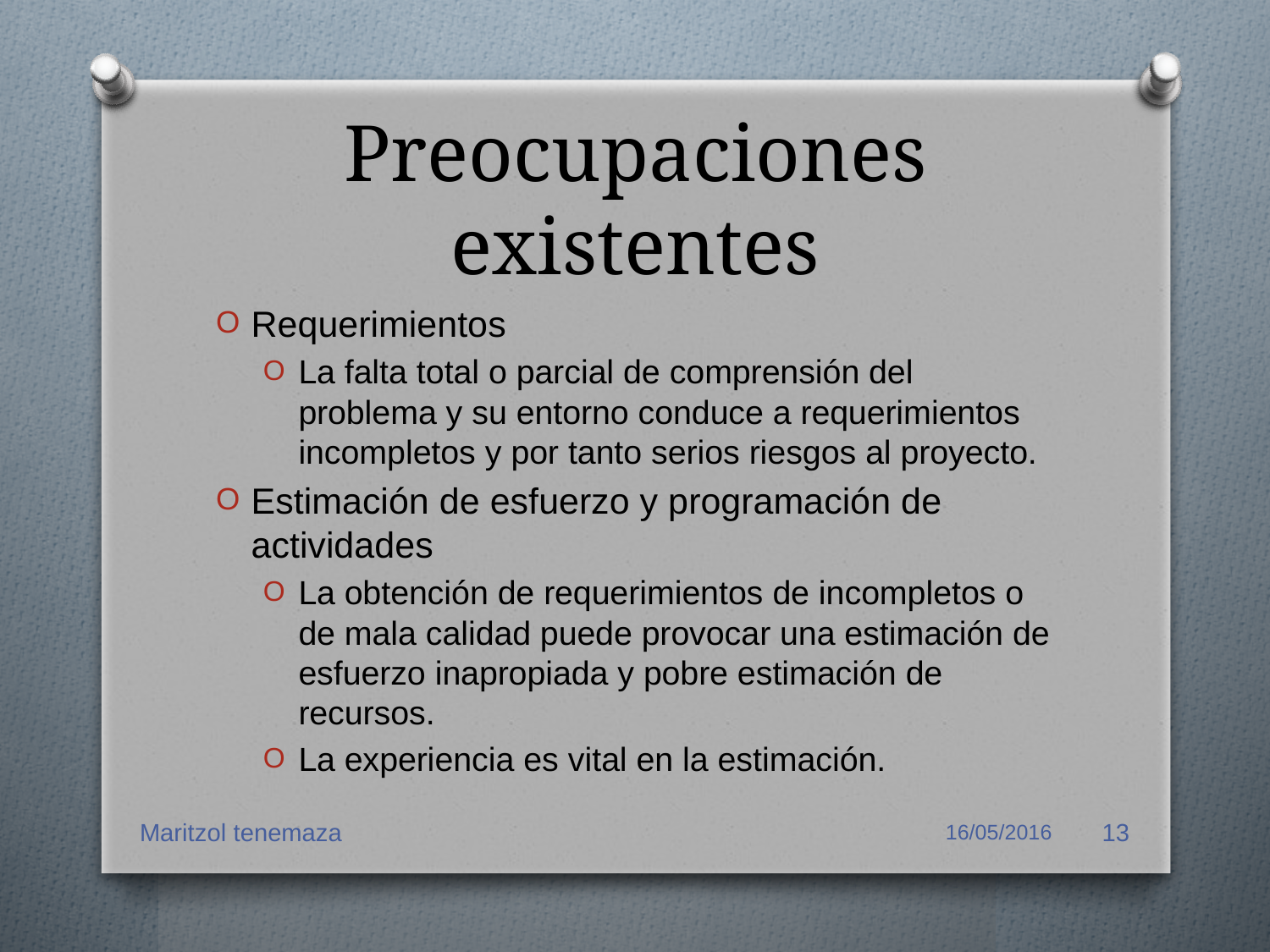

# Preocupaciones existentes
Requerimientos
La falta total o parcial de comprensión del problema y su entorno conduce a requerimientos incompletos y por tanto serios riesgos al proyecto.
Estimación de esfuerzo y programación de actividades
La obtención de requerimientos de incompletos o de mala calidad puede provocar una estimación de esfuerzo inapropiada y pobre estimación de recursos.
La experiencia es vital en la estimación.

Maritzol tenemaza
16/05/2016
13